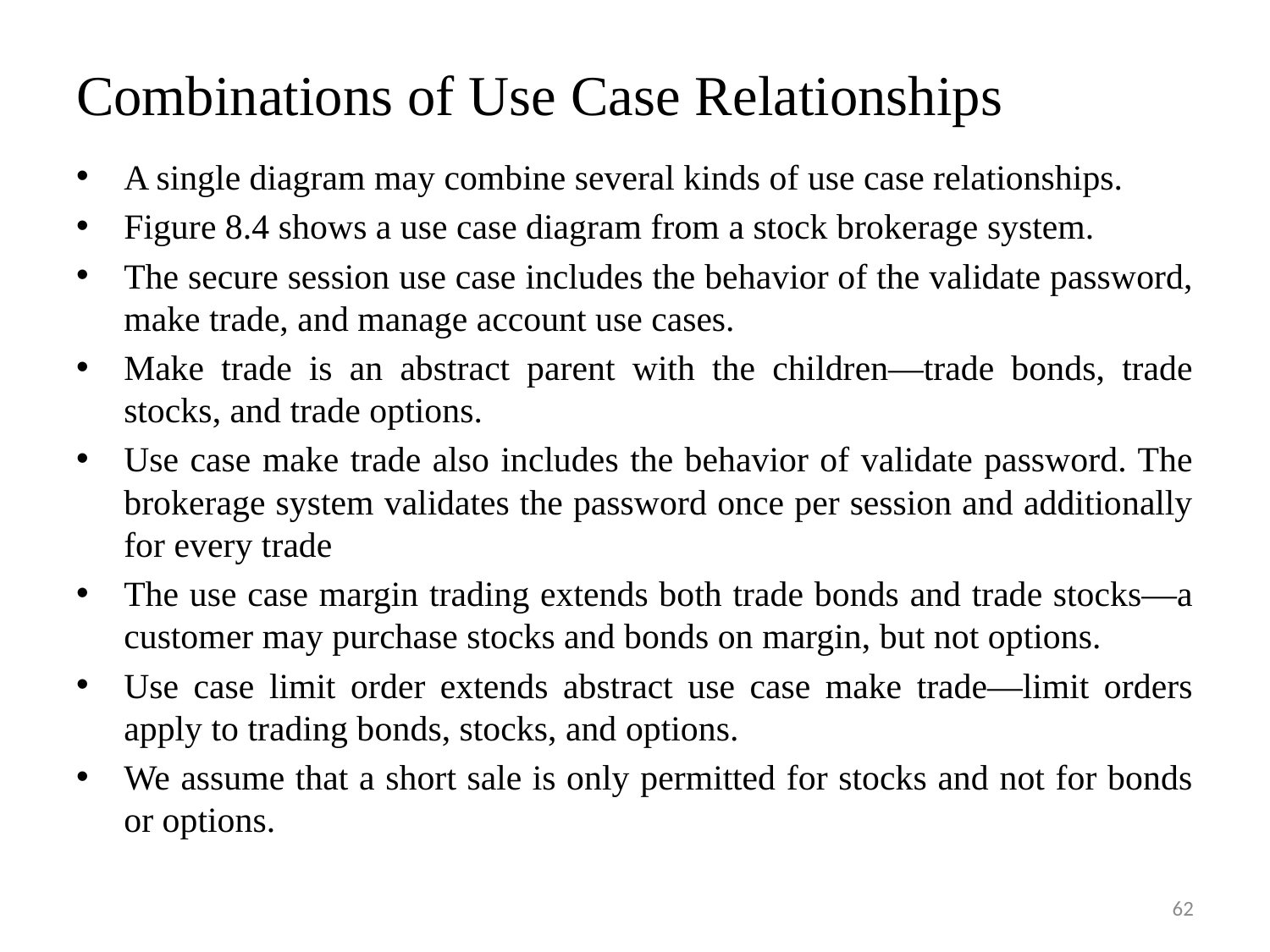

# Combinations of Use Case Relationships
A single diagram may combine several kinds of use case relationships.
Figure 8.4 shows a use case diagram from a stock brokerage system.
The secure session use case includes the behavior of the validate password, make trade, and manage account use cases.
Make trade is an abstract parent with the children—trade bonds, trade stocks, and trade options.
Use case make trade also includes the behavior of validate password. The brokerage system validates the password once per session and additionally for every trade
The use case margin trading extends both trade bonds and trade stocks—a customer may purchase stocks and bonds on margin, but not options.
Use case limit order extends abstract use case make trade—limit orders apply to trading bonds, stocks, and options.
We assume that a short sale is only permitted for stocks and not for bonds or options.
62